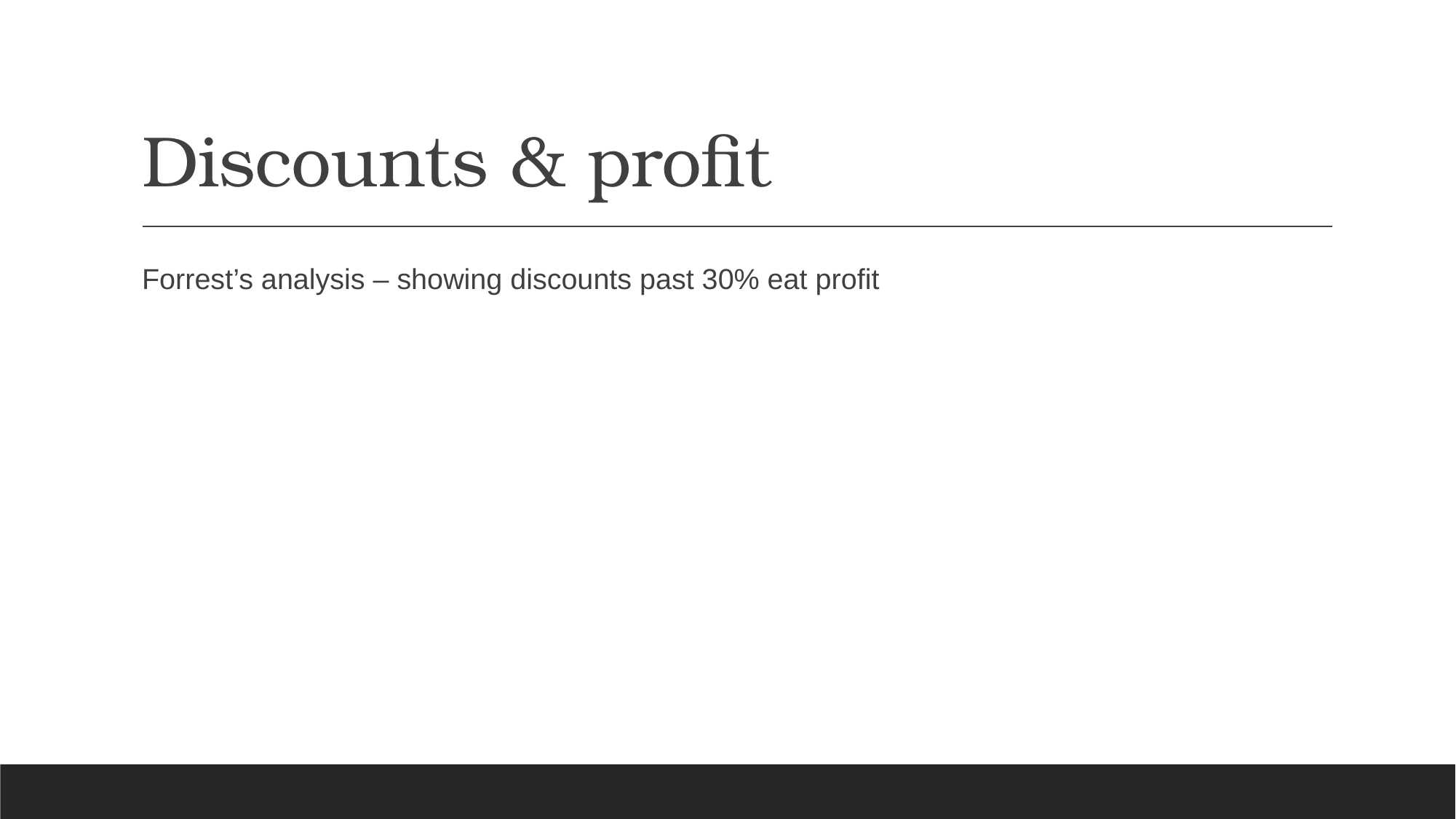

# Discounts & profit
Forrest’s analysis – showing discounts past 30% eat profit